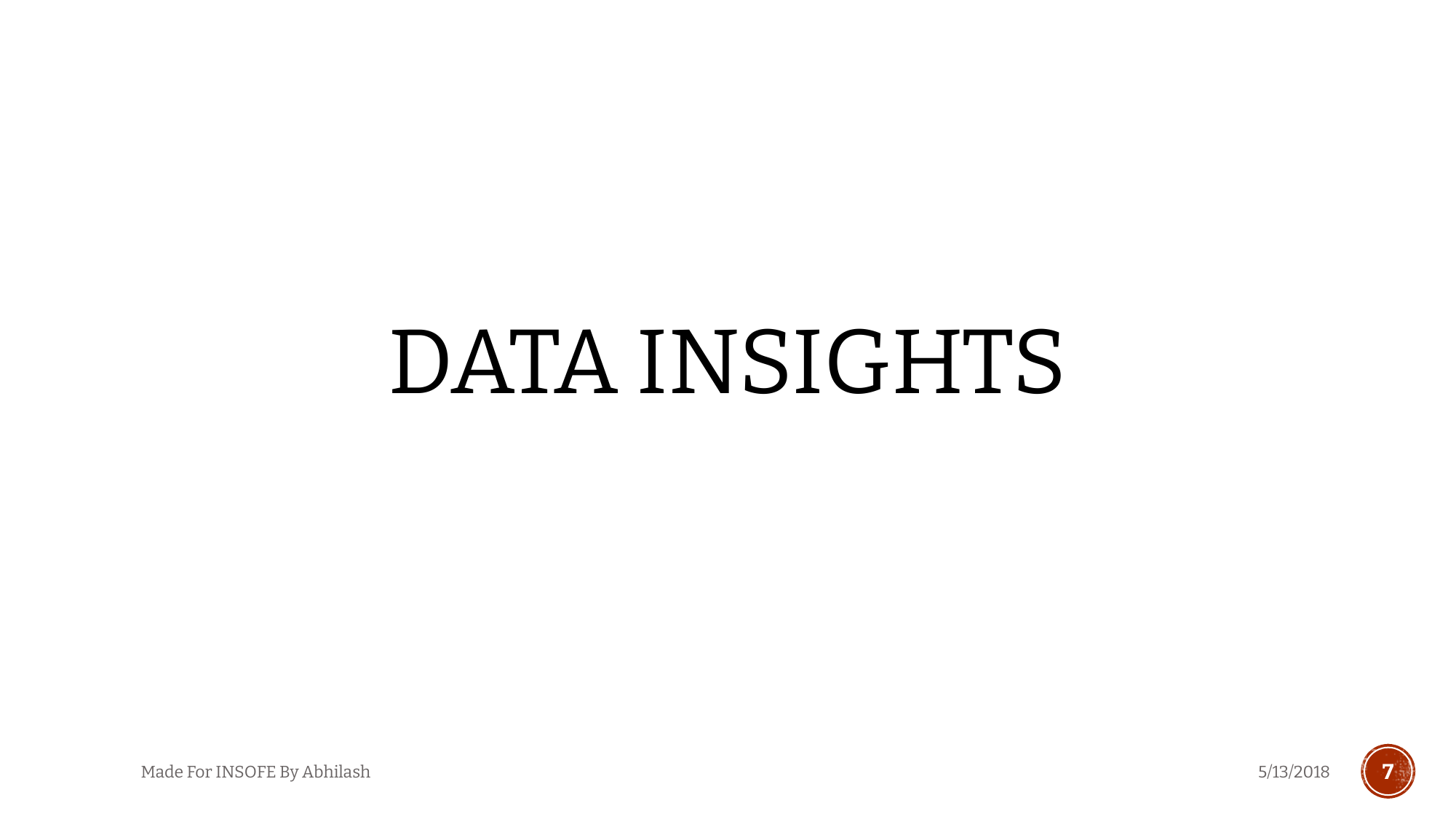

# Data Insights
Made For INSOFE By Abhilash
5/13/2018
7